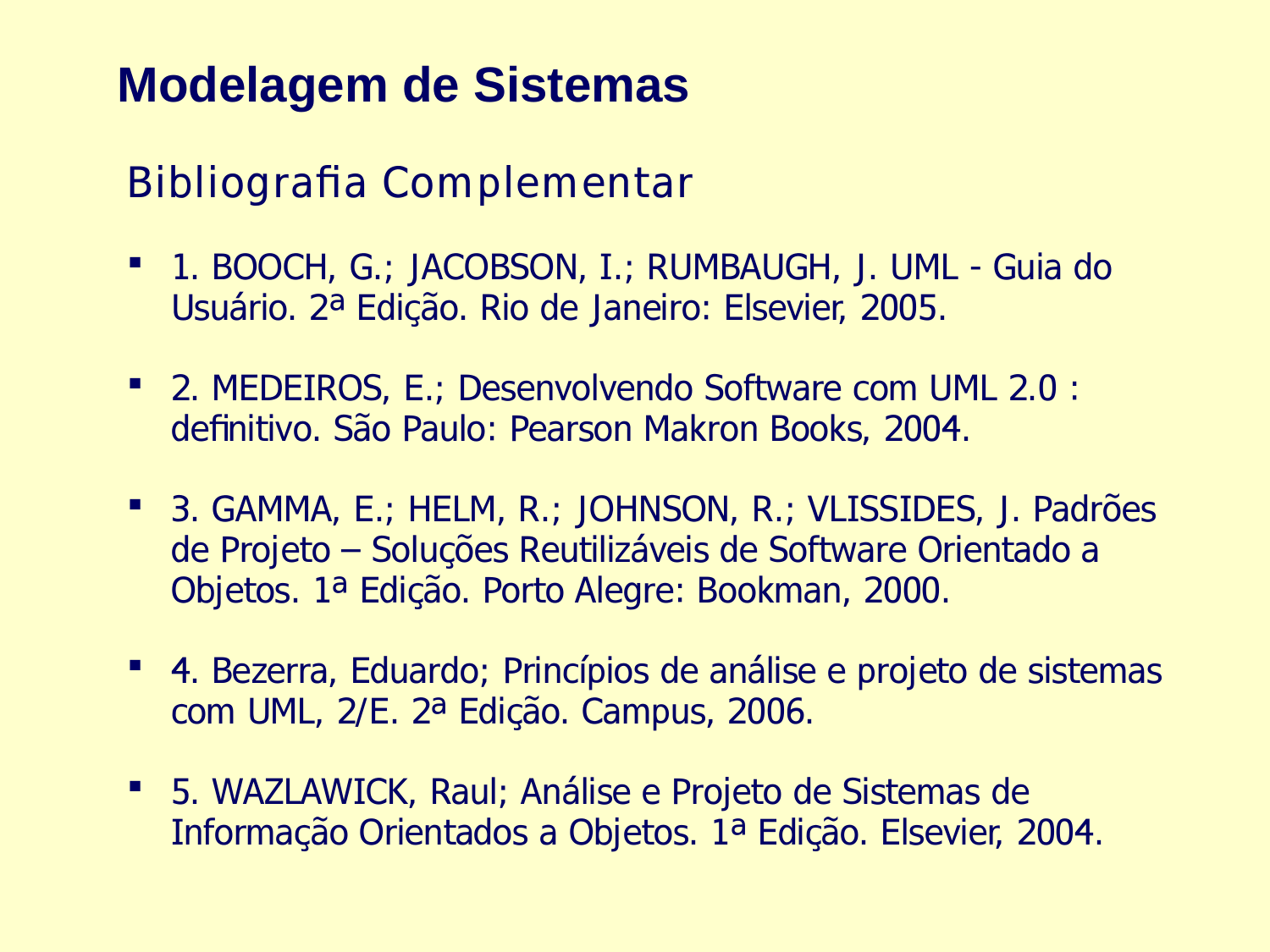

Modelagem de Sistemas
Bibliografia Complementar
1. BOOCH, G.; JACOBSON, I.; RUMBAUGH, J. UML - Guia do Usuário. 2ª Edição. Rio de Janeiro: Elsevier, 2005.
2. MEDEIROS, E.; Desenvolvendo Software com UML 2.0 : definitivo. São Paulo: Pearson Makron Books, 2004.
3. GAMMA, E.; HELM, R.; JOHNSON, R.; VLISSIDES, J. Padrões de Projeto – Soluções Reutilizáveis de Software Orientado a Objetos. 1ª Edição. Porto Alegre: Bookman, 2000.
4. Bezerra, Eduardo; Princípios de análise e projeto de sistemas com UML, 2/E. 2ª Edição. Campus, 2006.
5. WAZLAWICK, Raul; Análise e Projeto de Sistemas de Informação Orientados a Objetos. 1ª Edição. Elsevier, 2004.